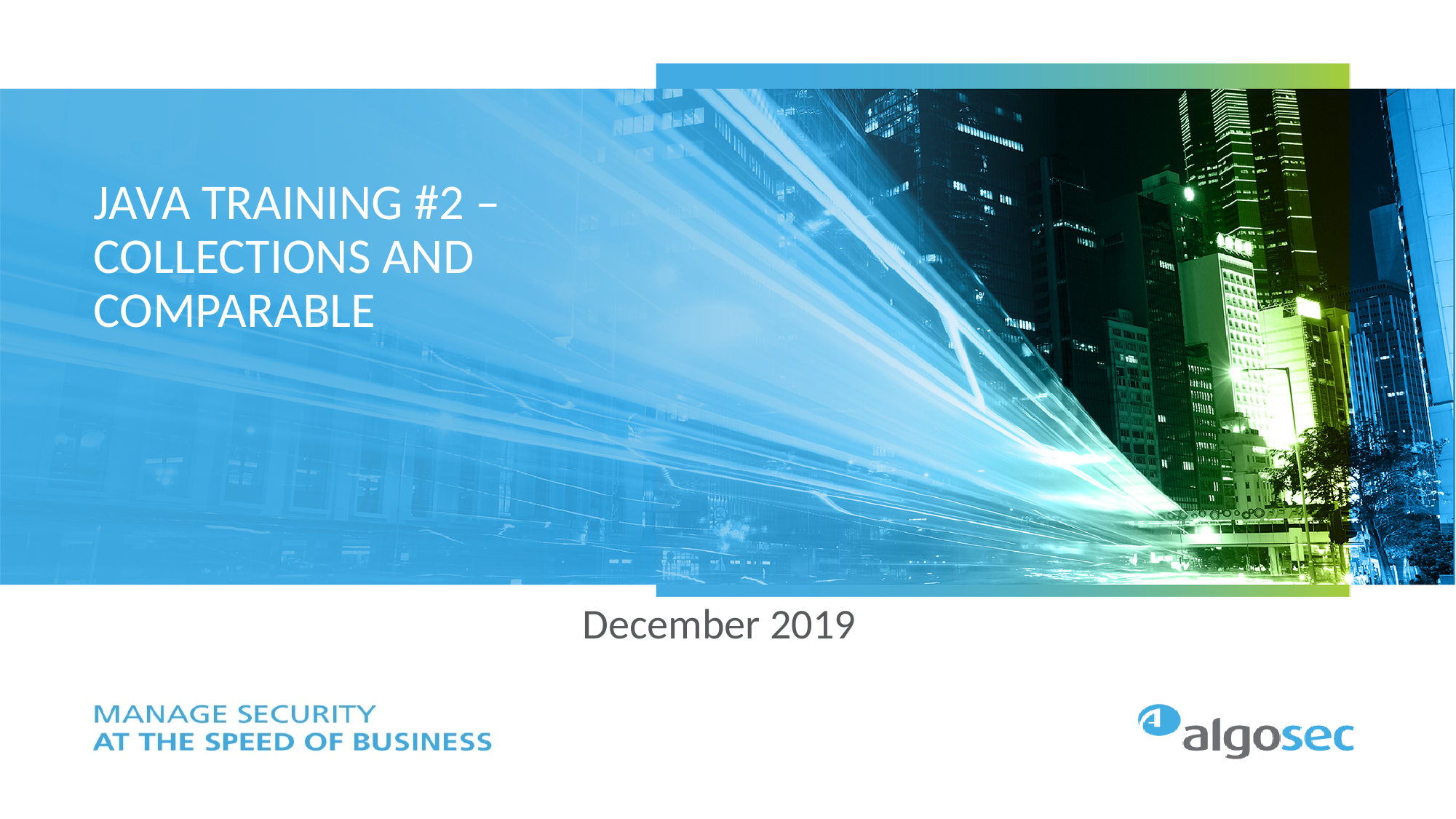

# Java training #2 – Collections and comparable
December 2019